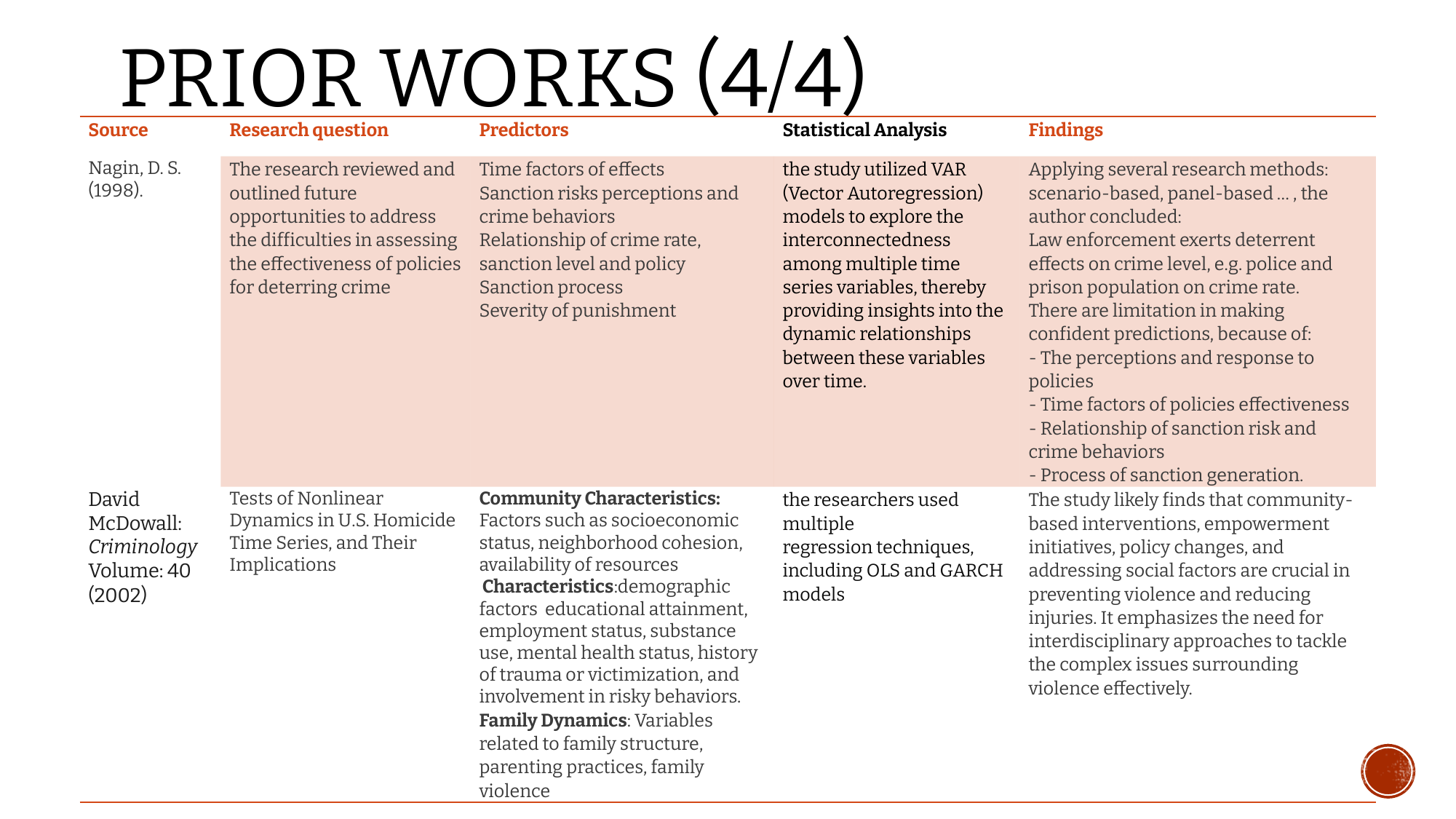

# Prior Works (4/4)
| Source | Research question | Predictors | Statistical Analysis | Findings |
| --- | --- | --- | --- | --- |
| Nagin, D. S. (1998). | The research reviewed and outlined future opportunities to address the difficulties in assessing the effectiveness of policies for deterring crime | Time factors of effects Sanction risks perceptions and crime behaviors Relationship of crime rate, sanction level and policy Sanction process Severity of punishment | the study utilized VAR (Vector Autoregression) models to explore the interconnectedness among multiple time series variables, thereby providing insights into the dynamic relationships between these variables over time. | Applying several research methods: scenario-based, panel-based … , the author concluded:  Law enforcement exerts deterrent effects on crime level, e.g. police and prison population on crime rate.  There are limitation in making confident predictions, because of: - The perceptions and response to policies - Time factors of policies effectiveness - Relationship of sanction risk and crime behaviors - Process of sanction generation. |
| David McDowall:   Criminology Volume: 40 (2002) | Tests of Nonlinear Dynamics in U.S. Homicide Time Series, and Their Implications | Community Characteristics: Factors such as socioeconomic status, neighborhood cohesion, availability of resources  Characteristics:demographic factors  educational attainment, employment status, substance use, mental health status, history of trauma or victimization, and involvement in risky behaviors. Family Dynamics: Variables related to family structure, parenting practices, family violence | the researchers used  multiple regression techniques, including OLS and GARCH models | The study likely finds that community-based interventions, empowerment initiatives, policy changes, and addressing social factors are crucial in preventing violence and reducing injuries. It emphasizes the need for interdisciplinary approaches to tackle the complex issues surrounding violence effectively. |